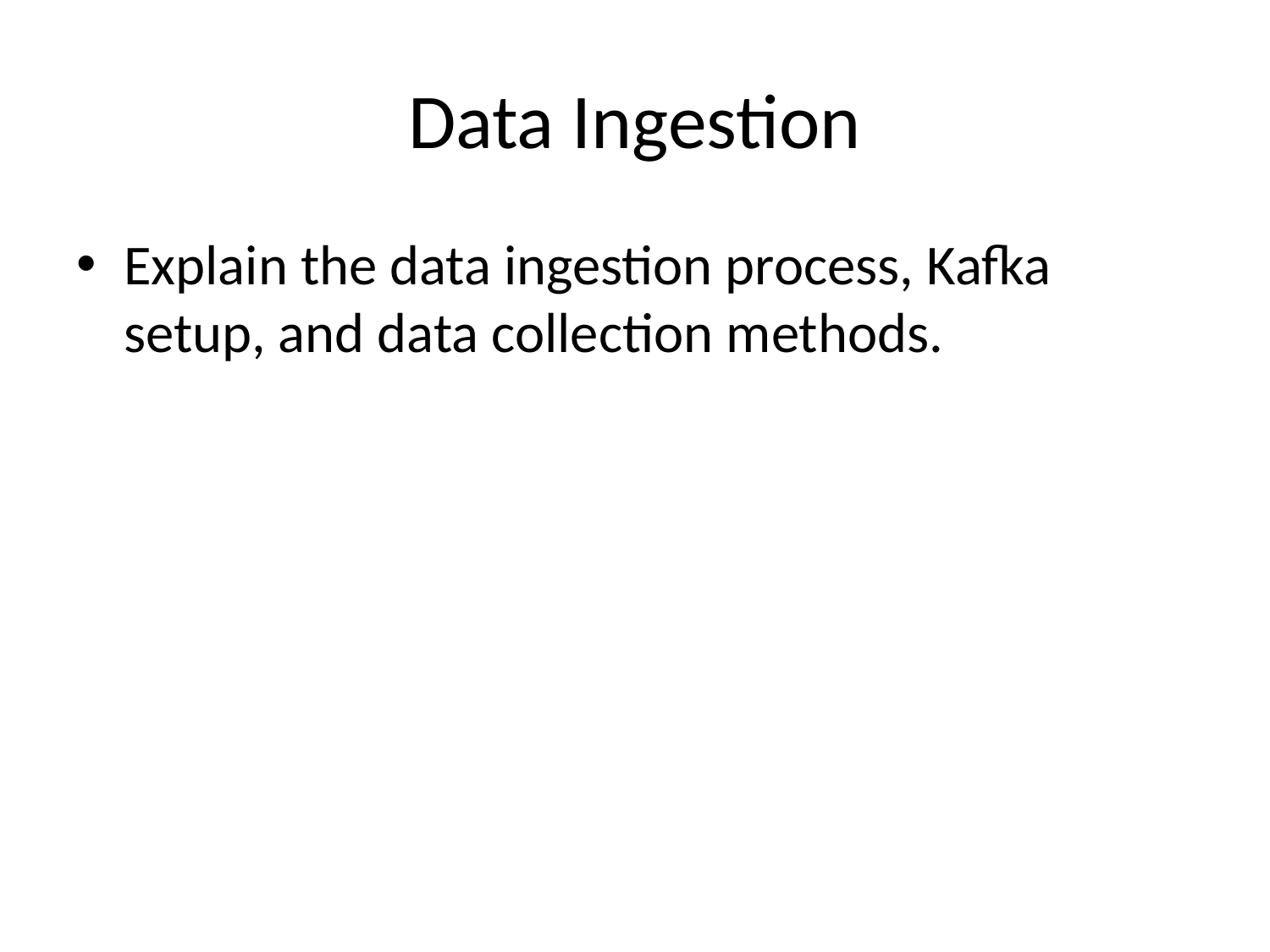

# Data Ingestion
Explain the data ingestion process, Kafka setup, and data collection methods.